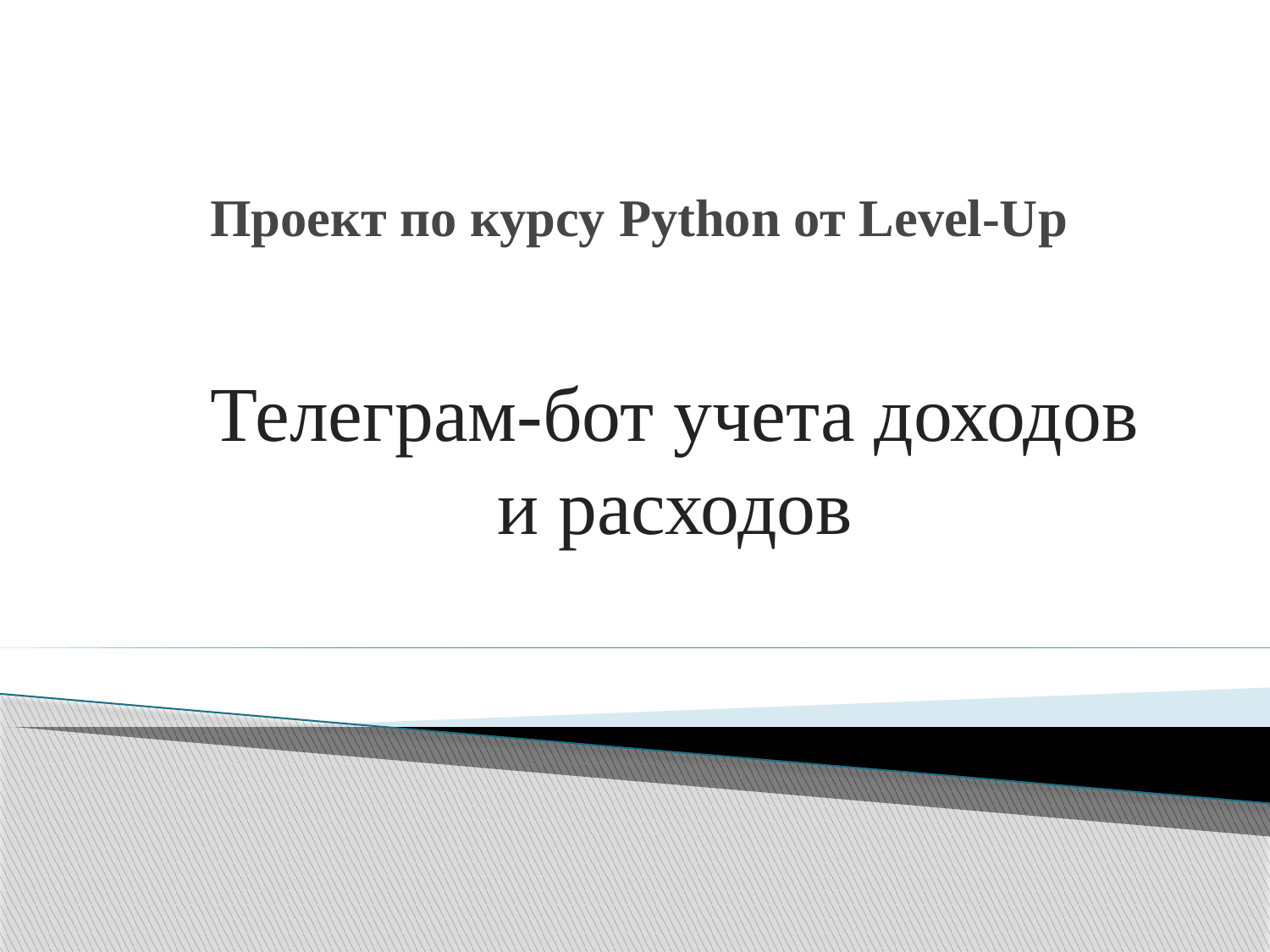

# Проект по курсу Python от Level-Up
Телеграм-бот учета доходов и расходов